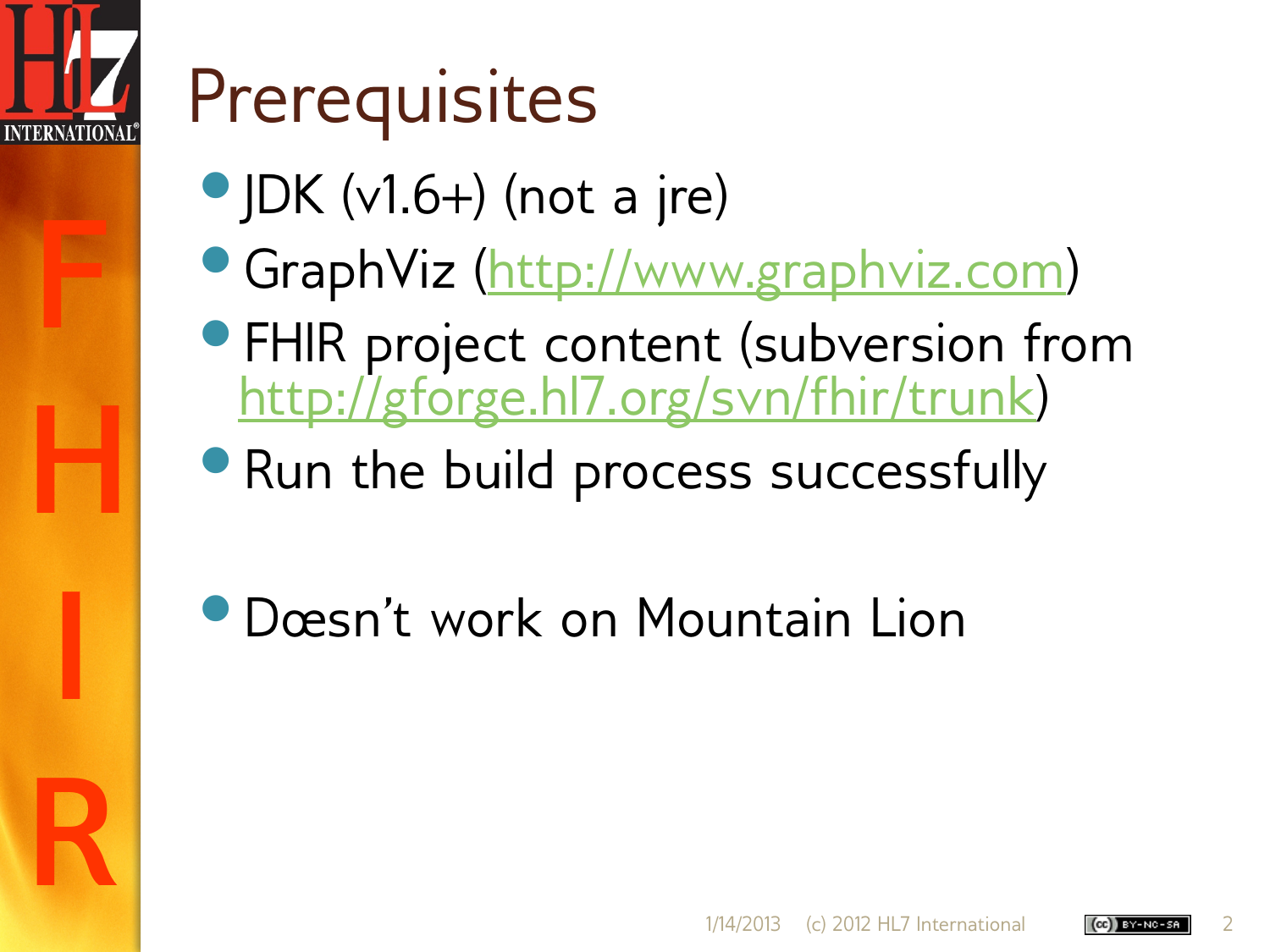

# Prerequisites
JDK (v1.6+) (not a jre)
GraphViz (http://www.graphviz.com)
FHIR project content (subversion from http://gforge.hl7.org/svn/fhir/trunk)
Run the build process successfully

Doesn’t work on Mountain Lion
1/14/2013
(c) 2012 HL7 International
2